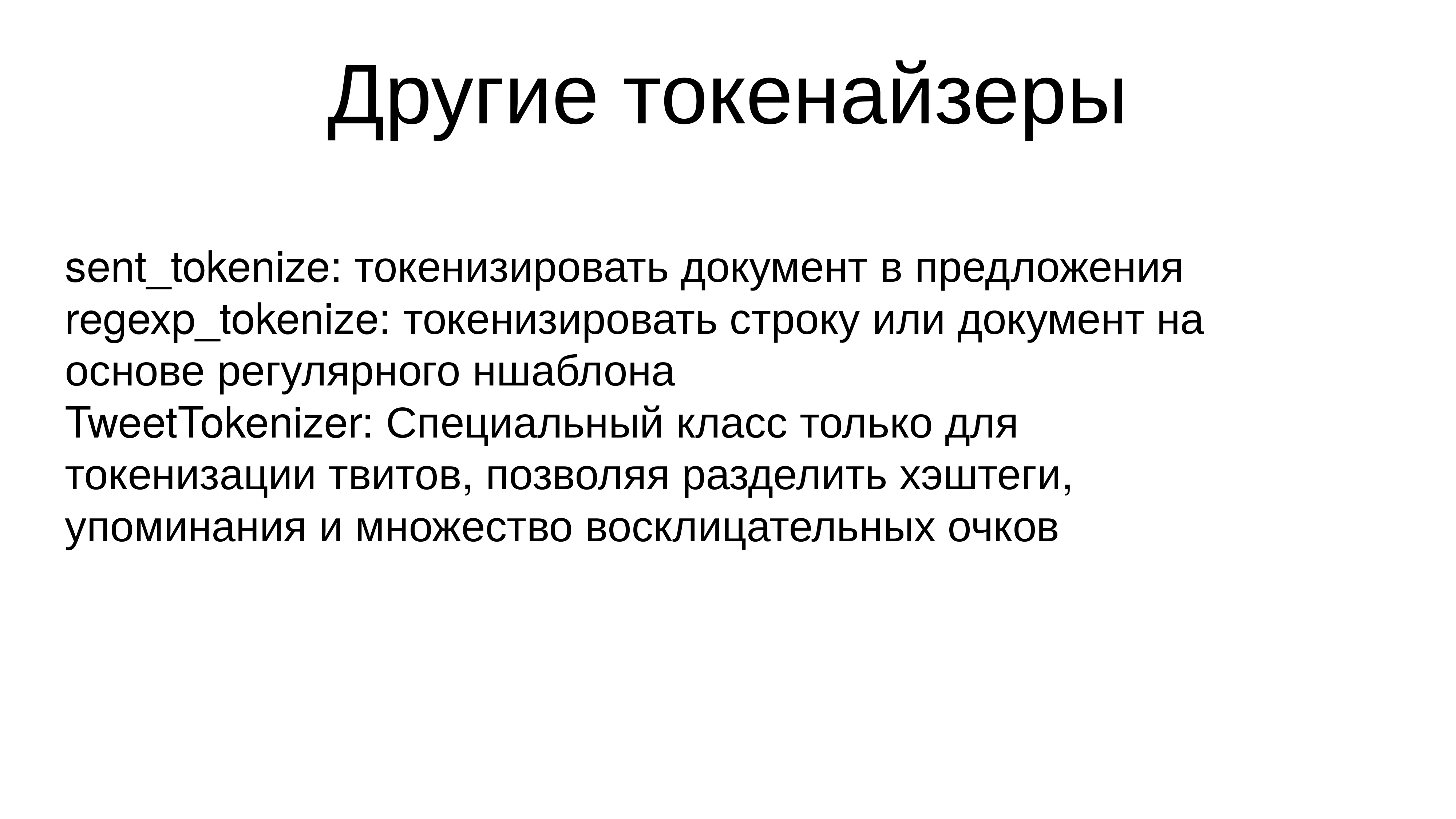

Другие токенайзеры
sent_tokenize: токенизировать документ в предложения
regexp_tokenize: токенизировать строку или документ на основе регулярного ншаблона
TweetTokenizer: Специальный класс только для токенизации твитов, позволяя разделить хэштеги, упоминания и множество восклицательных очков